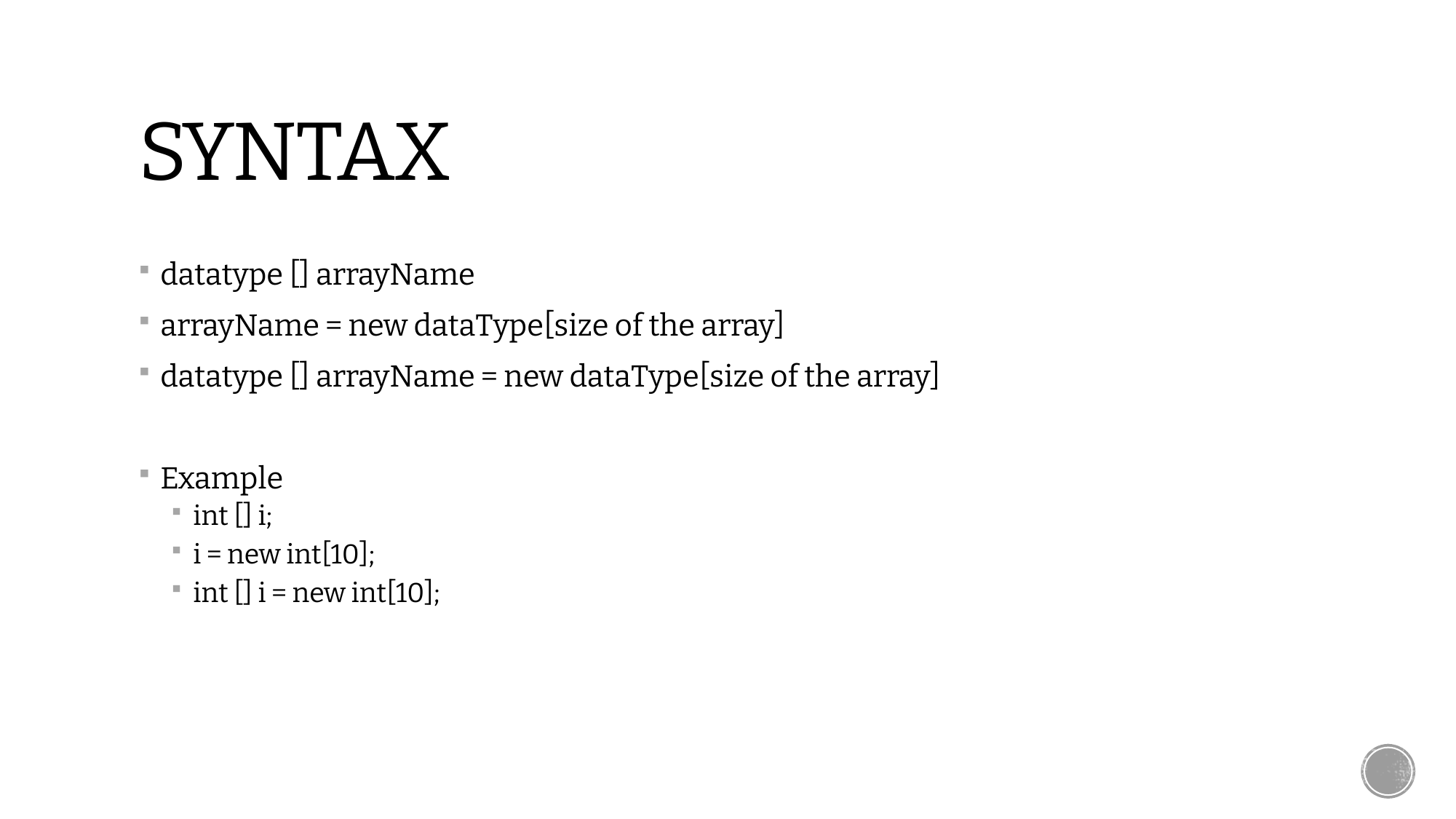

# Syntax
datatype [] arrayName
arrayName = new dataType[size of the array]
datatype [] arrayName = new dataType[size of the array]

Example
int [] i;
i = new int[10];
int [] i = new int[10];